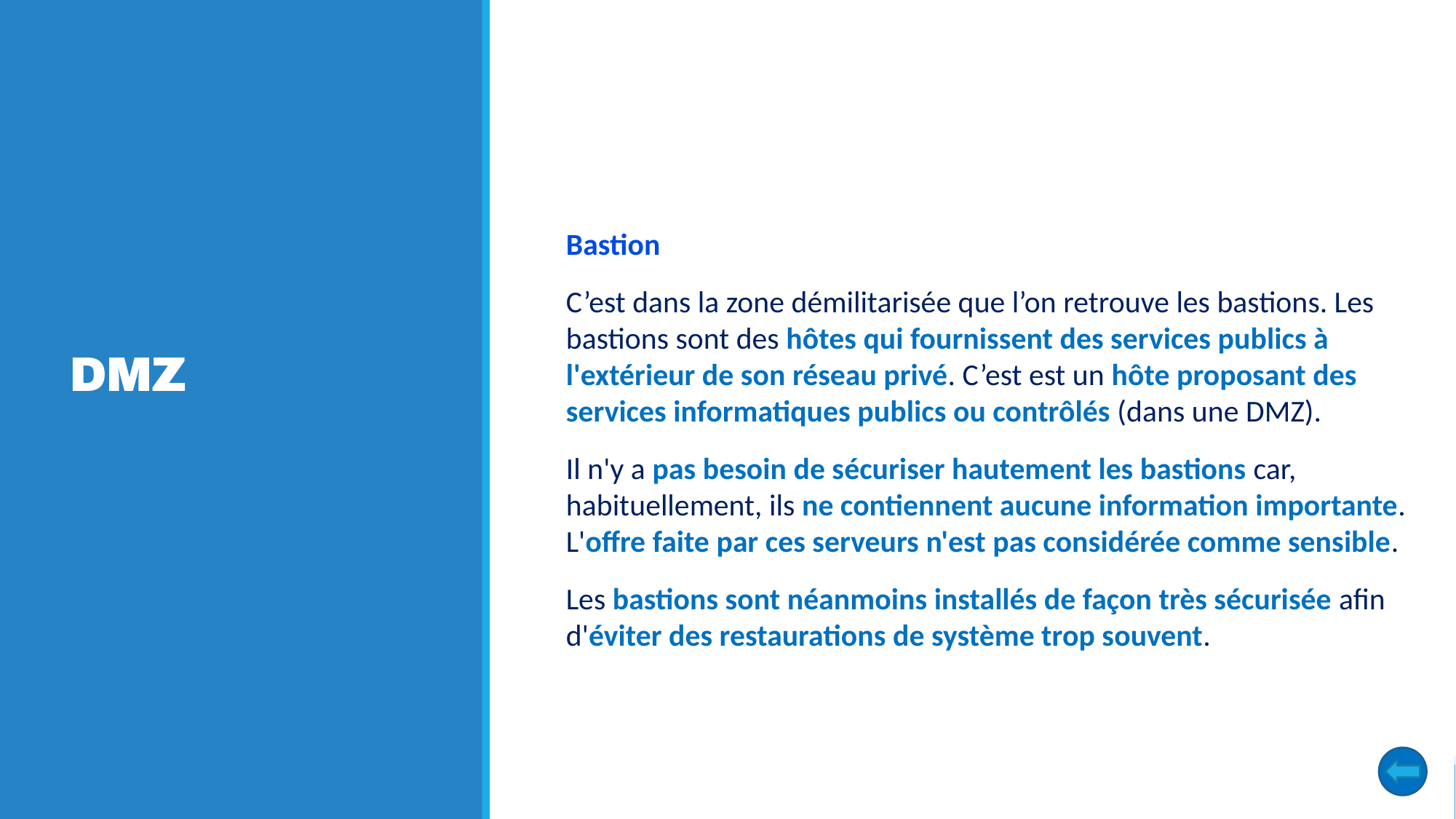

# DMZ

Bastion
C’est dans la zone démilitarisée que l’on retrouve les bastions. Les bastions sont des hôtes qui fournissent des services publics à l'extérieur de son réseau privé. C’est est un hôte proposant des services informatiques publics ou contrôlés (dans une DMZ).
Il n'y a pas besoin de sécuriser hautement les bastions car, habituellement, ils ne contiennent aucune information importante. L'offre faite par ces serveurs n'est pas considérée comme sensible.
Les bastions sont néanmoins installés de façon très sécurisée afin d'éviter des restaurations de système trop souvent.